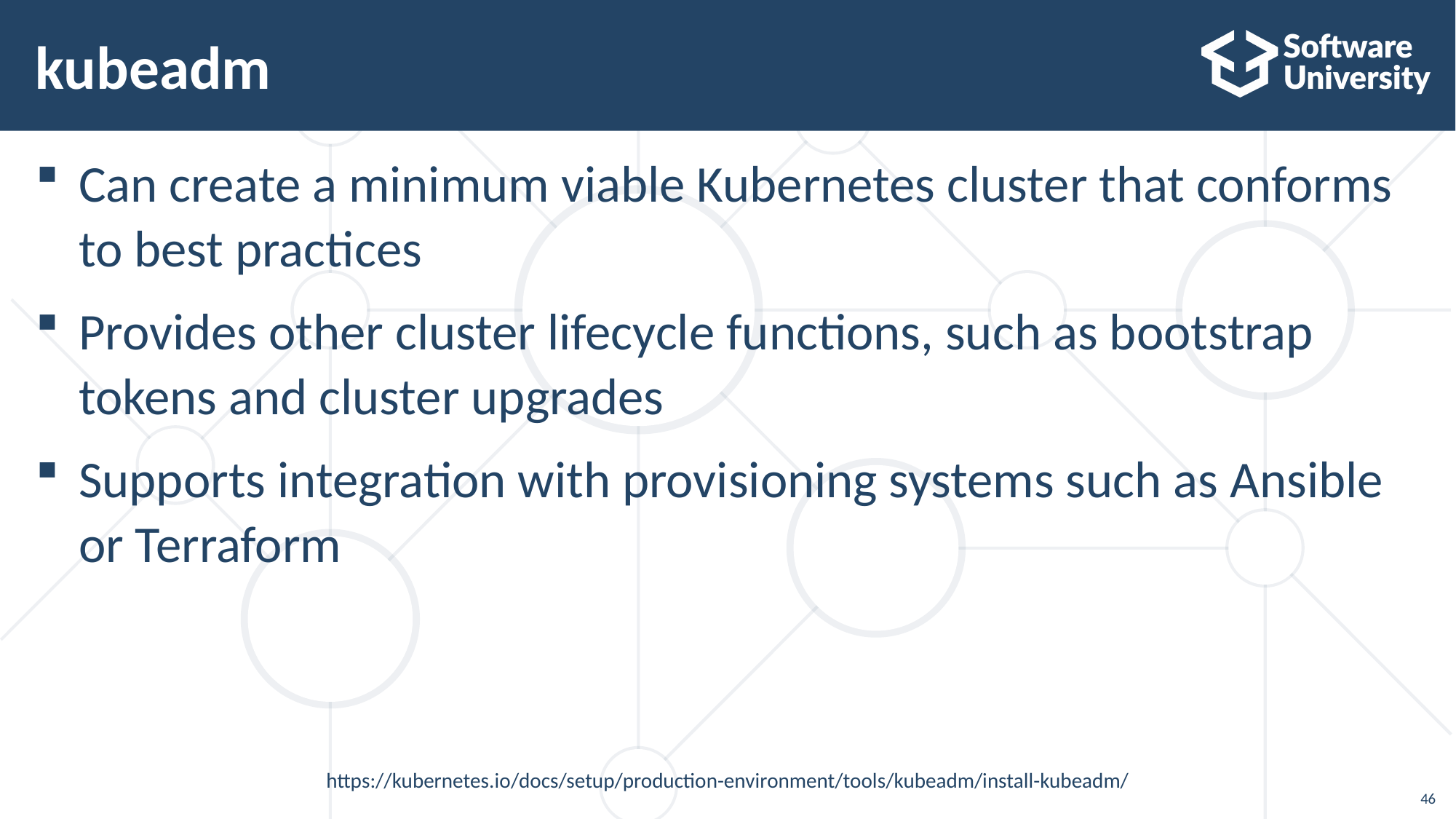

# kubeadm
Can create a minimum viable Kubernetes cluster that conforms to best practices
Provides other cluster lifecycle functions, such as bootstrap tokens and cluster upgrades
Supports integration with provisioning systems such as Ansible or Terraform
https://kubernetes.io/docs/setup/production-environment/tools/kubeadm/install-kubeadm/
46